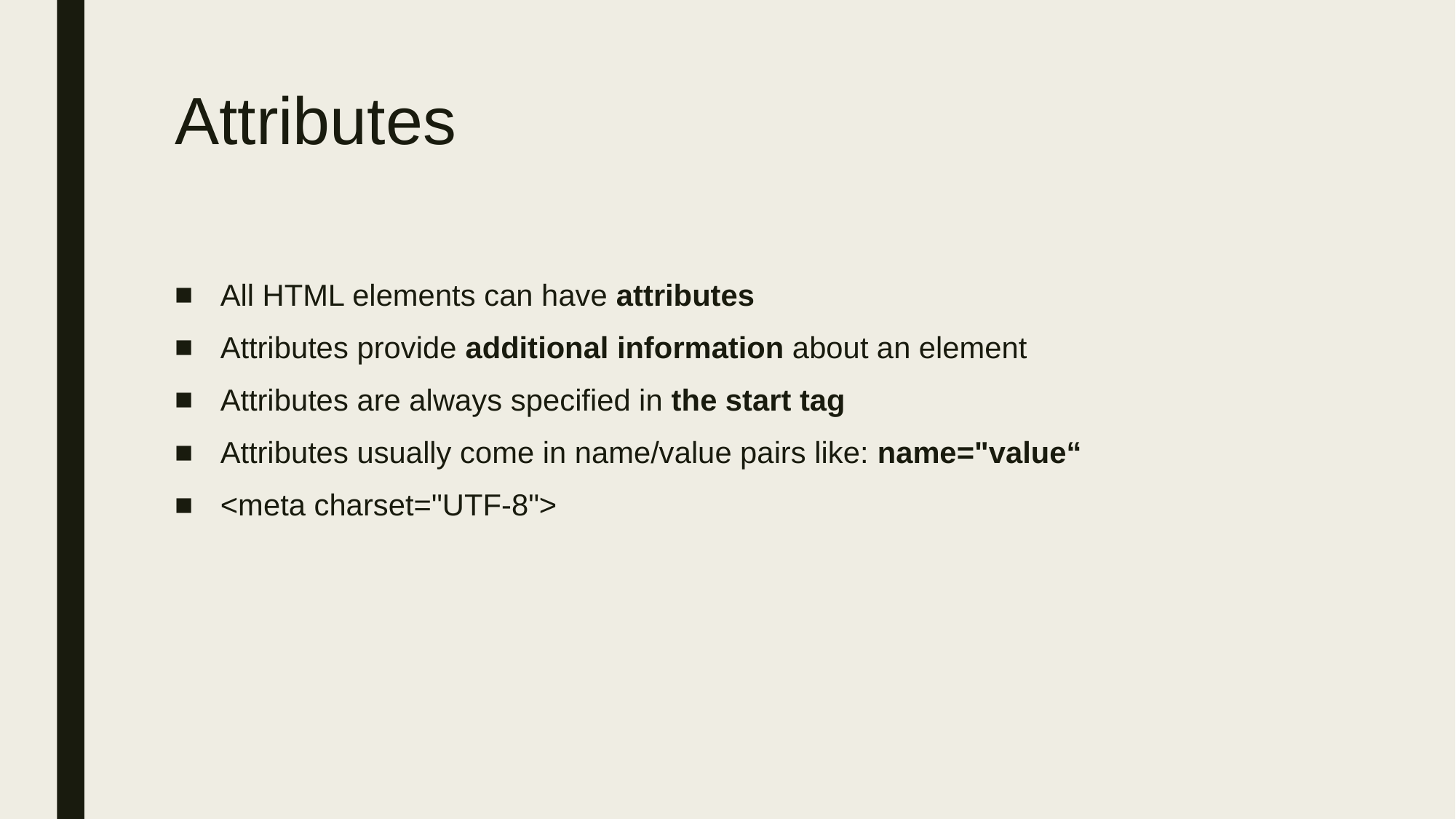

# Attributes
All HTML elements can have attributes
Attributes provide additional information about an element
Attributes are always specified in the start tag
Attributes usually come in name/value pairs like: name="value“
<meta charset="UTF-8">